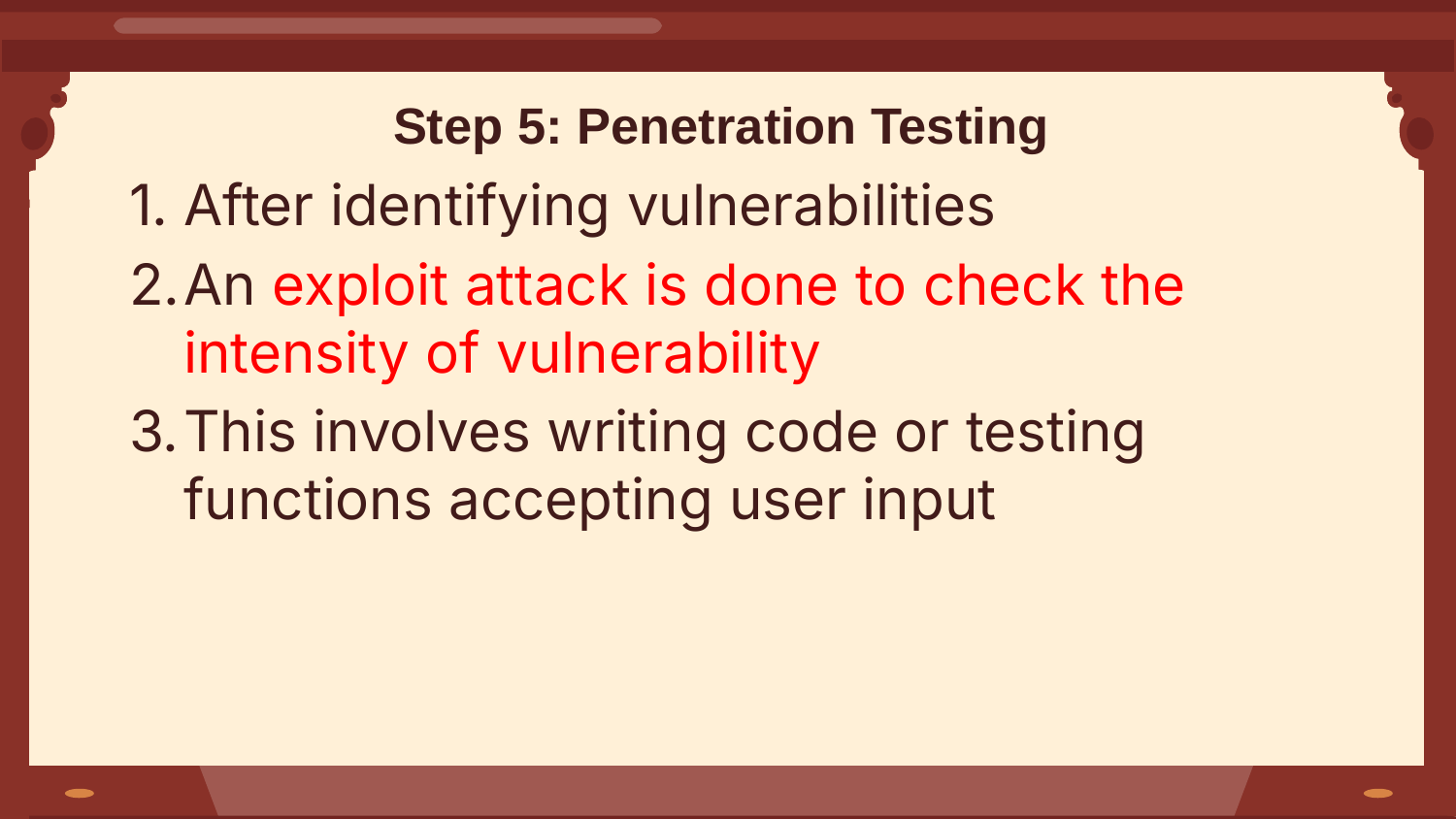

# Step 5: Penetration Testing
After identifying vulnerabilities
An exploit attack is done to check the intensity of vulnerability
This involves writing code or testing functions accepting user input